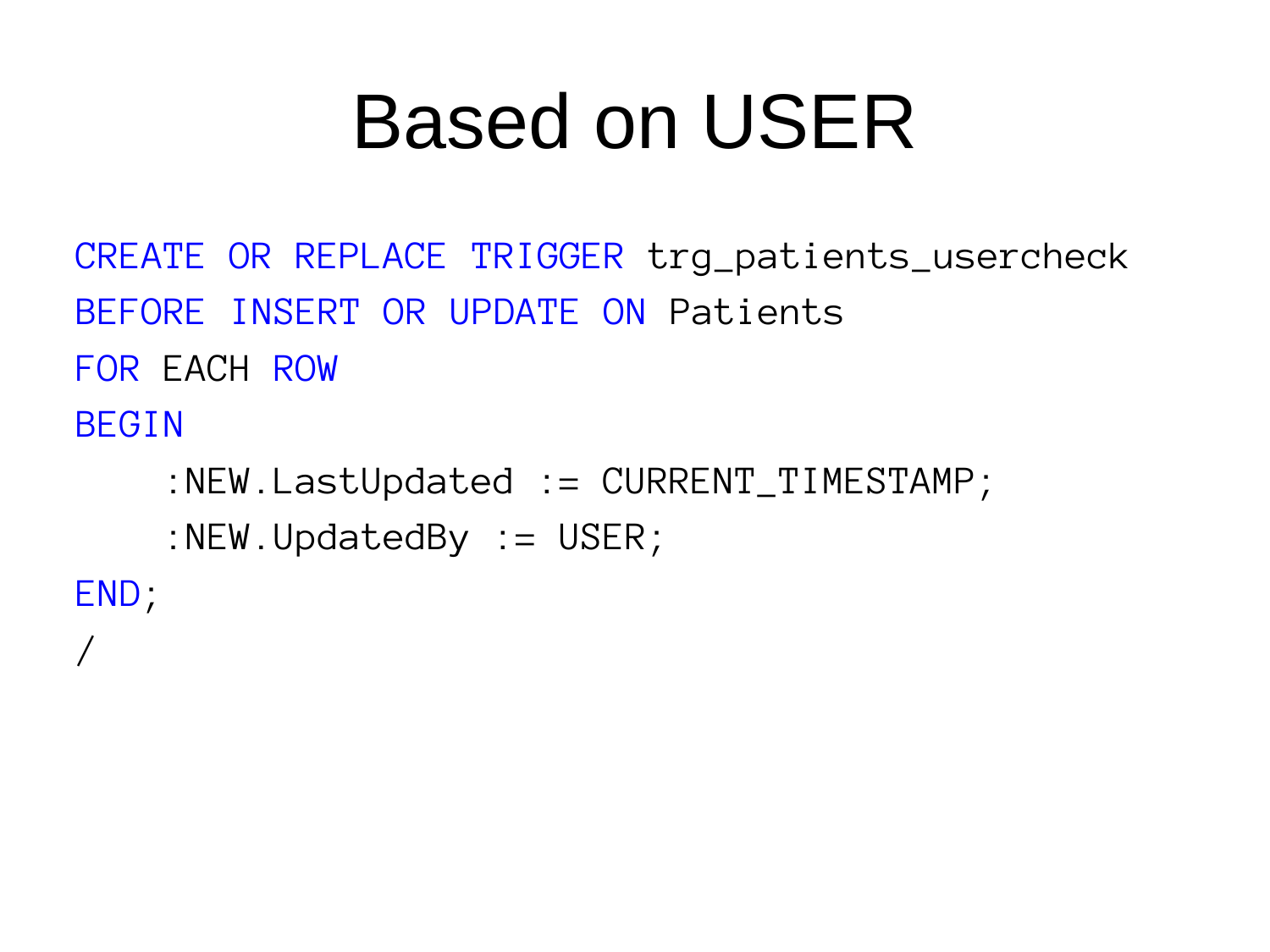

# Based on USER
CREATE OR REPLACE TRIGGER trg_patients_usercheck
BEFORE INSERT OR UPDATE ON Patients
FOR EACH ROW
BEGIN
    :NEW.LastUpdated := CURRENT_TIMESTAMP;
    :NEW.UpdatedBy := USER;
END;
/